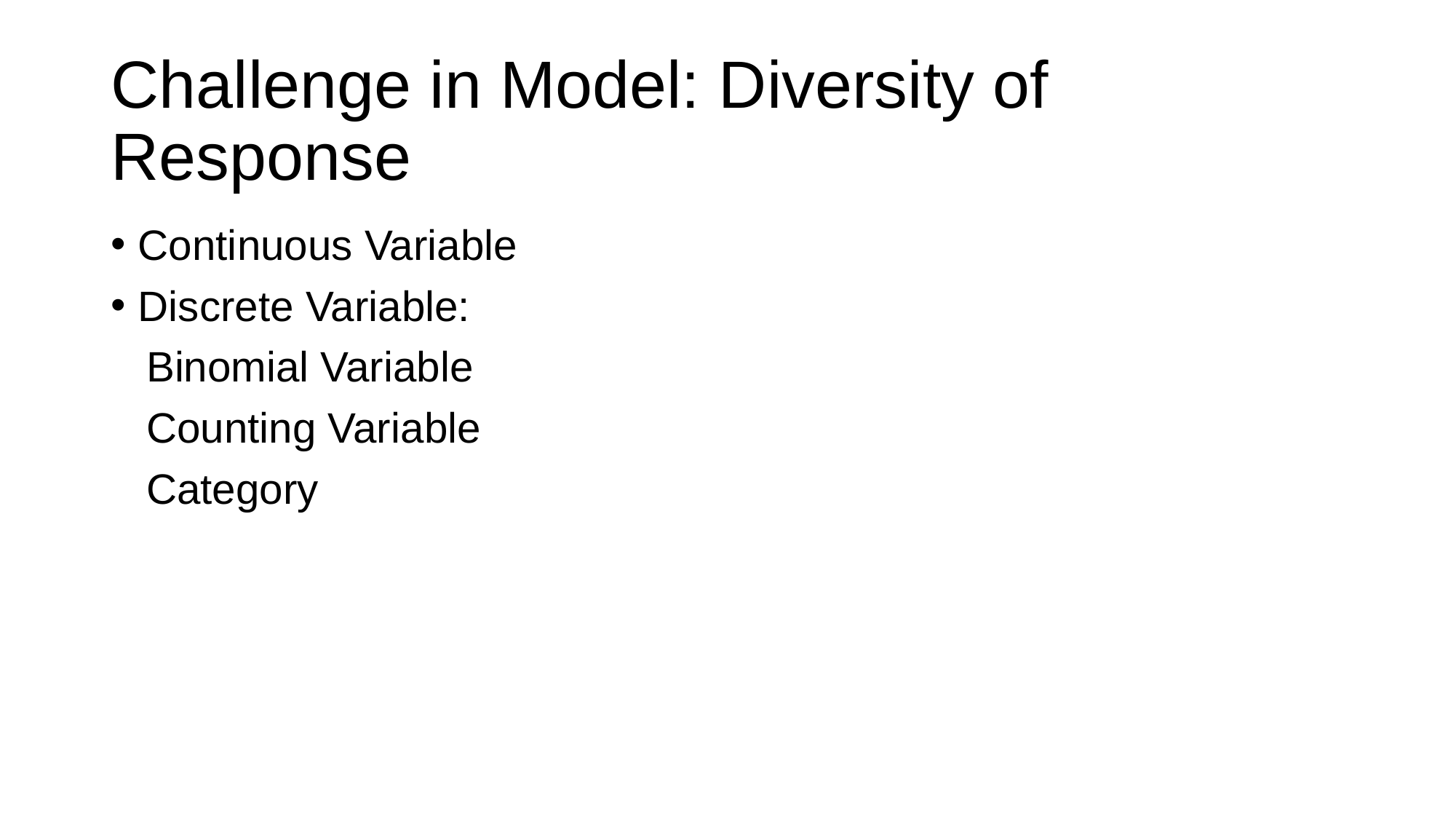

# Challenge in Model: Diversity of Response
Continuous Variable
Discrete Variable:
   Binomial Variable
   Counting Variable
   Category